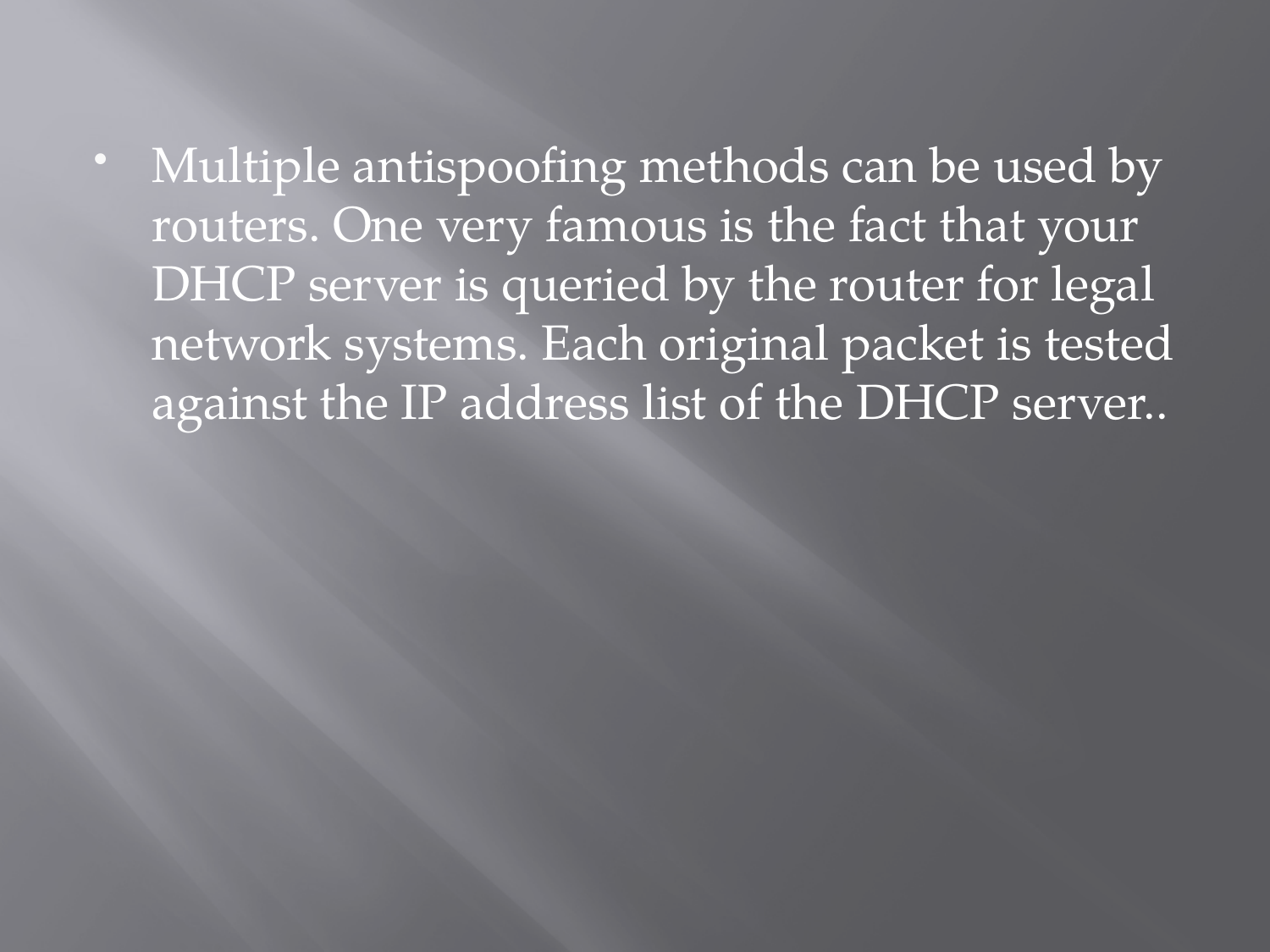

Multiple antispoofing methods can be used by routers. One very famous is the fact that your DHCP server is queried by the router for legal network systems. Each original packet is tested against the IP address list of the DHCP server..